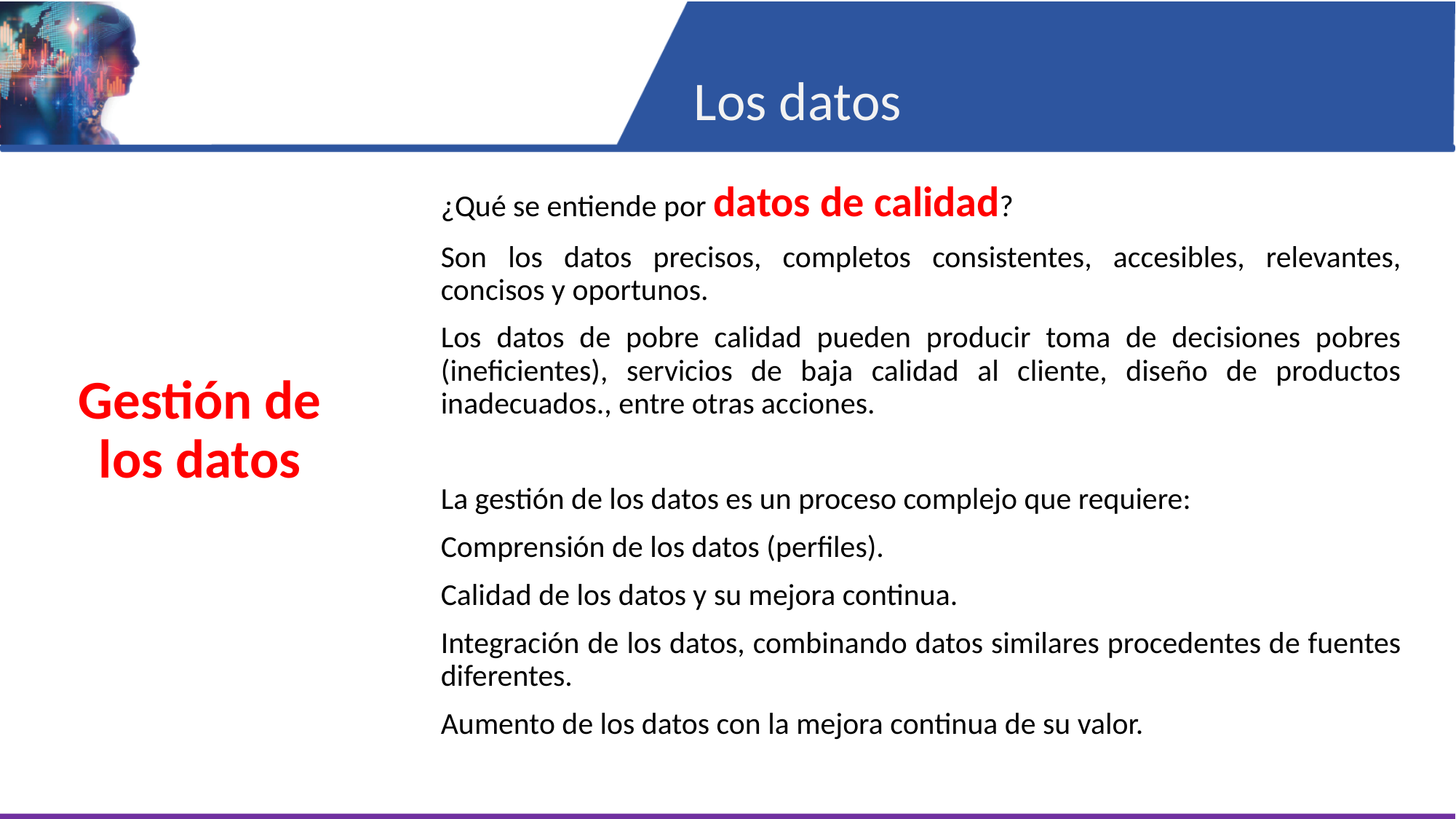

Los datos
¿Qué se entiende por datos de calidad?
Son los datos precisos, completos consistentes, accesibles, relevantes, concisos y oportunos.
Los datos de pobre calidad pueden producir toma de decisiones pobres (ineficientes), servicios de baja calidad al cliente, diseño de productos inadecuados., entre otras acciones.

La gestión de los datos es un proceso complejo que requiere:
Comprensión de los datos (perfiles).
Calidad de los datos y su mejora continua.
Integración de los datos, combinando datos similares procedentes de fuentes diferentes.
Aumento de los datos con la mejora continua de su valor.
Gestión de los datos